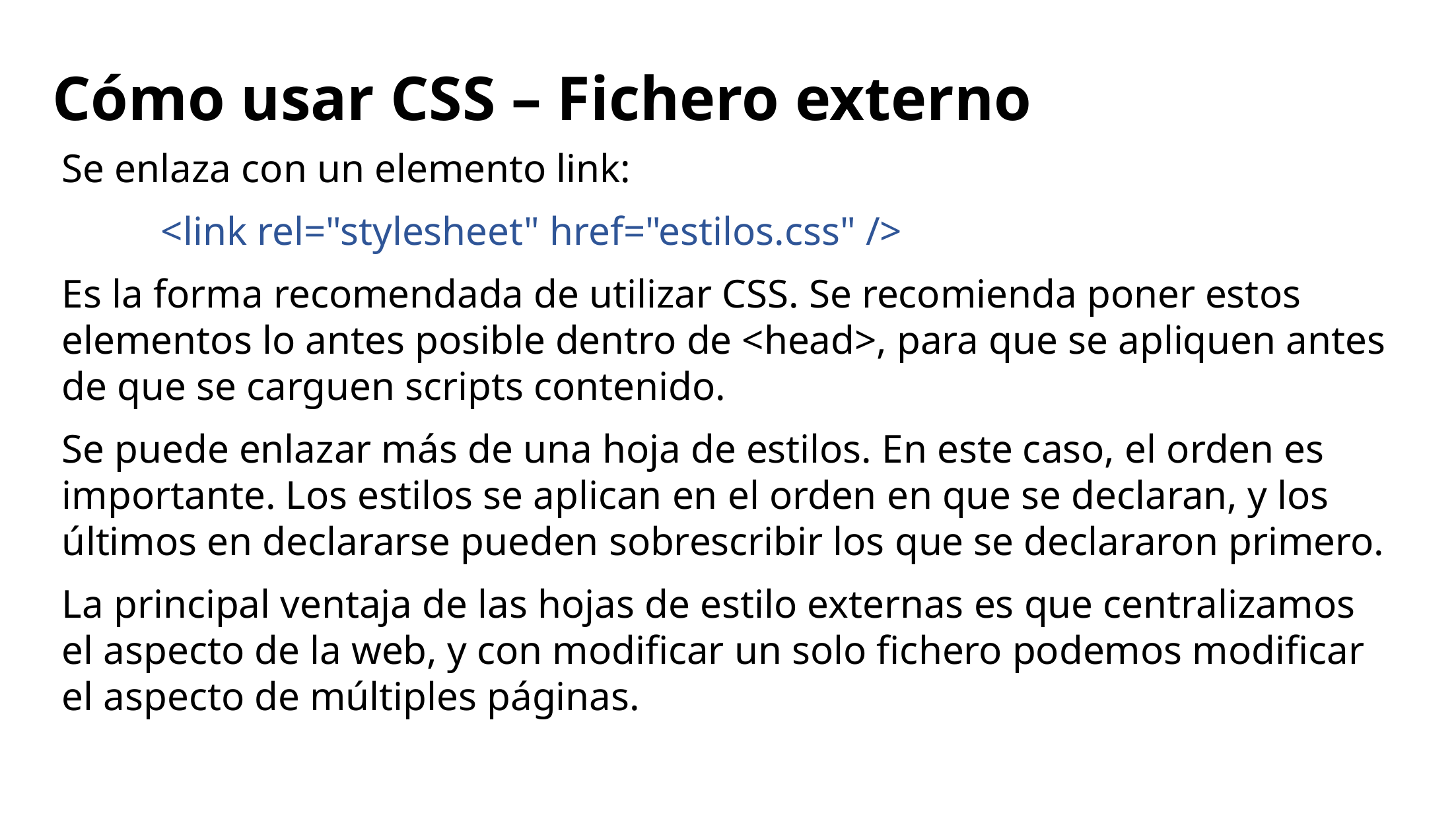

# Cómo usar CSS – Fichero externo
Se enlaza con un elemento link:
	<link rel="stylesheet" href="estilos.css" />
Es la forma recomendada de utilizar CSS. Se recomienda poner estos elementos lo antes posible dentro de <head>, para que se apliquen antes de que se carguen scripts contenido.
Se puede enlazar más de una hoja de estilos. En este caso, el orden es importante. Los estilos se aplican en el orden en que se declaran, y los últimos en declararse pueden sobrescribir los que se declararon primero.
La principal ventaja de las hojas de estilo externas es que centralizamos el aspecto de la web, y con modificar un solo fichero podemos modificar el aspecto de múltiples páginas.